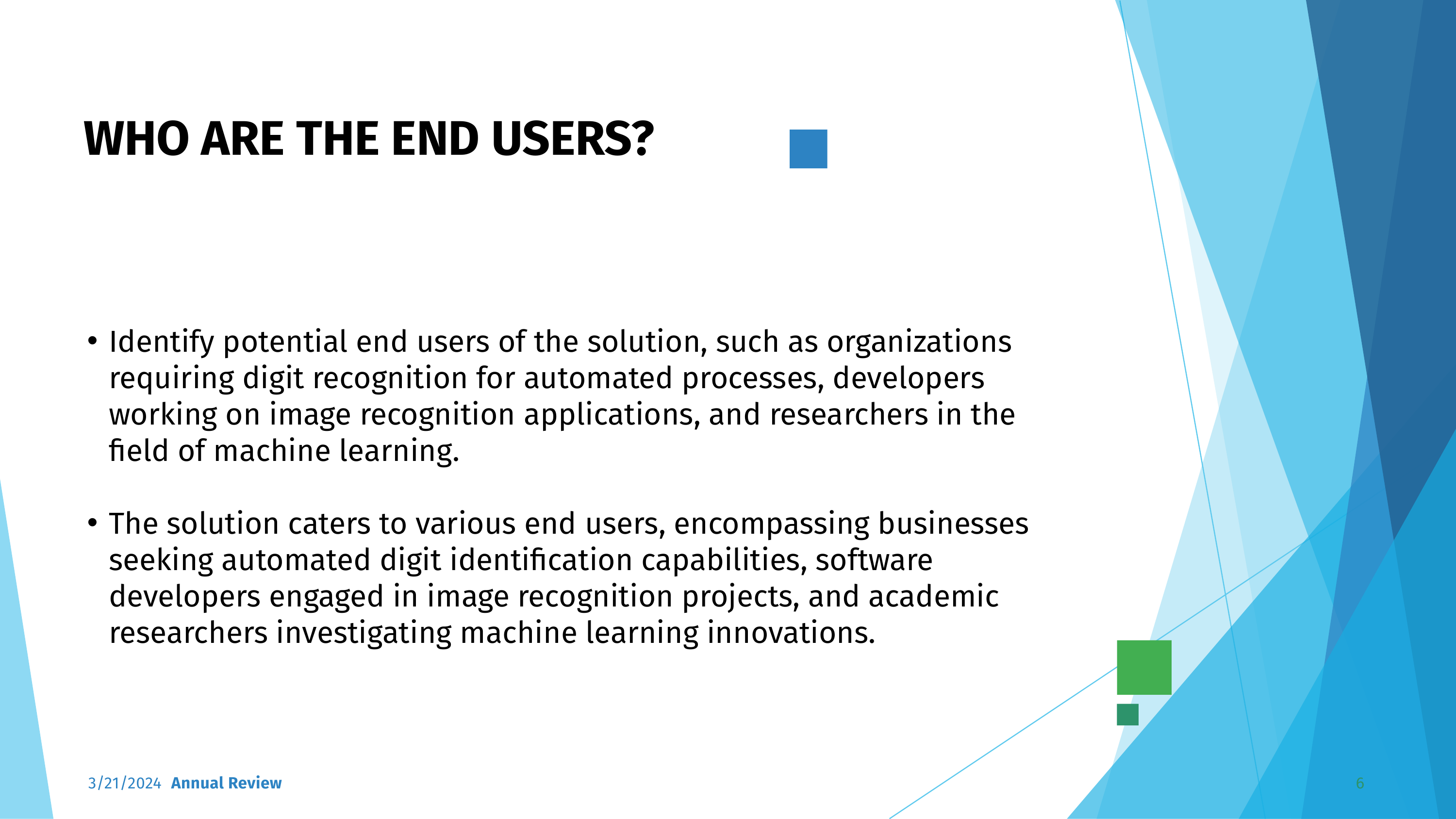

WHO ARE THE END USERS?

Identify potential end users of the solution, such as organizations requiring digit recognition for automated processes, developers working on image recognition applications, and researchers in the field of machine learning.

The solution caters to various end users, encompassing businesses seeking automated digit identification capabilities, software developers engaged in image recognition projects, and academic researchers investigating machine learning innovations.

3/21/2024  Annual Review
6